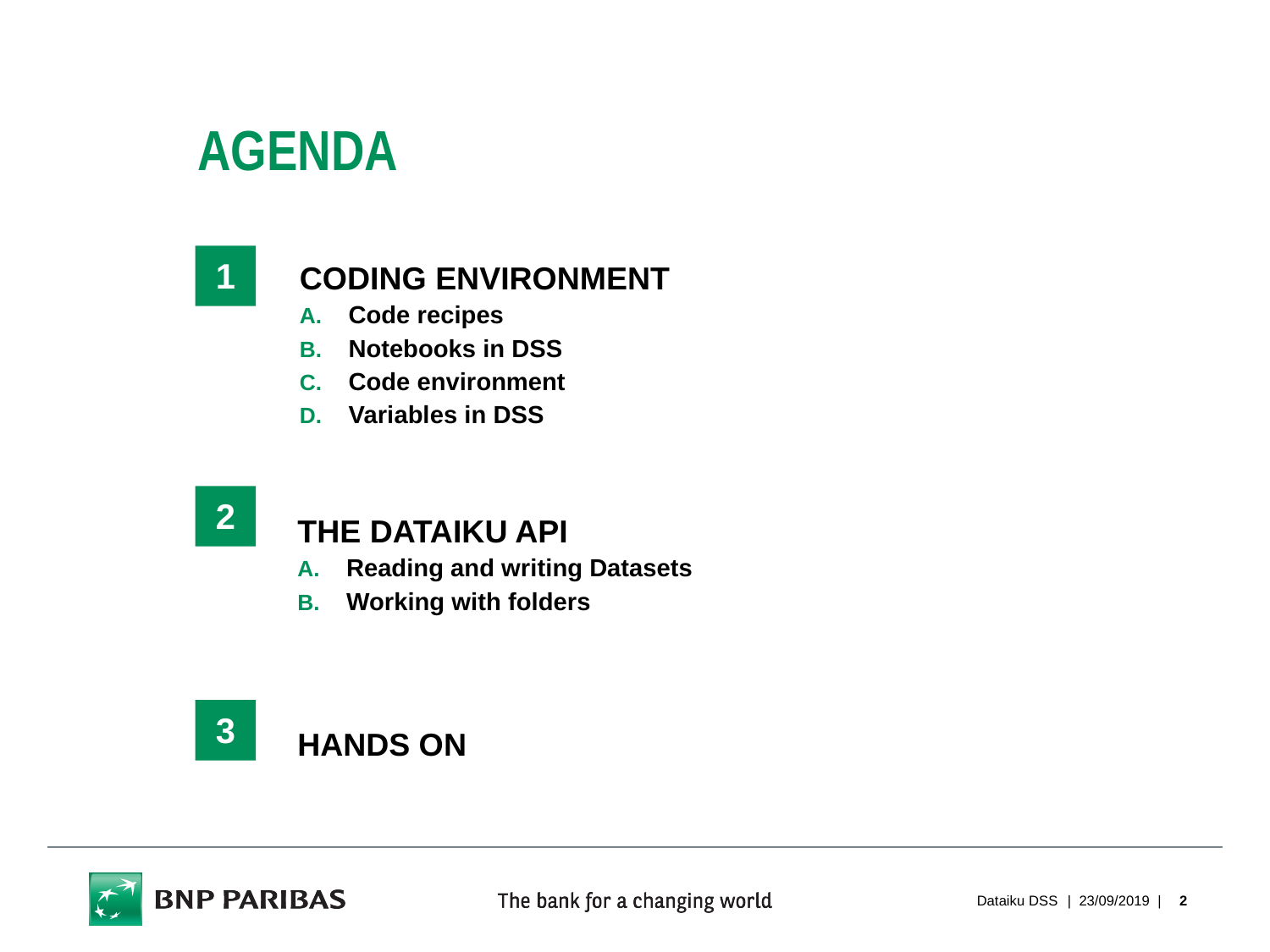

# Agenda
Coding environment
Code recipes
Notebooks in DSS
Code environment
Variables in DSS
1
2
The Dataiku api
Reading and writing Datasets
Working with folders

3
Hands on

Dataiku DSS
|  23/09/2019  |
2